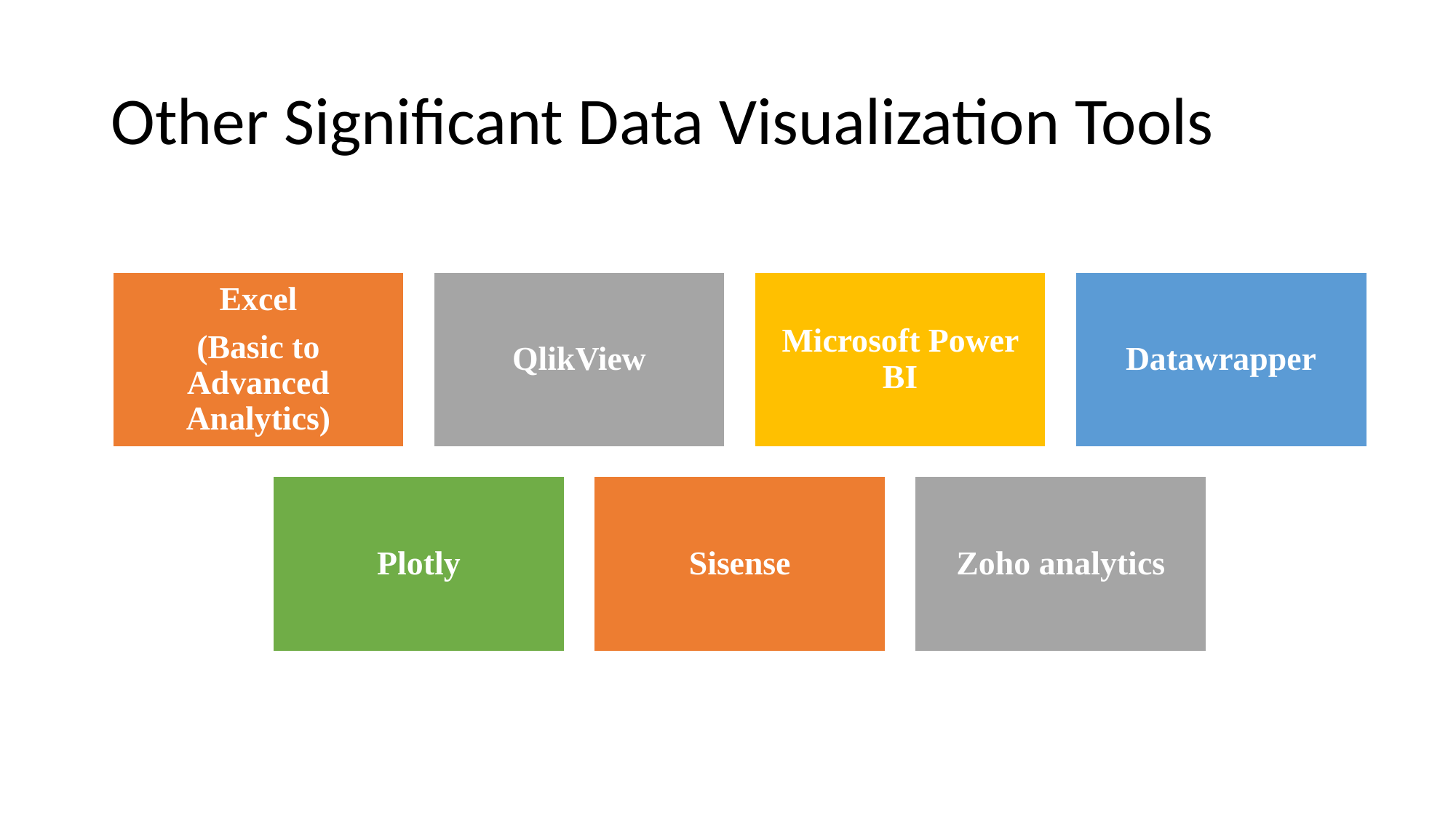

# Other Significant Data Visualization Tools
Excel
(Basic to Advanced Analytics)
QlikView
Microsoft Power BI
Datawrapper
Plotly
Sisense
Zoho analytics